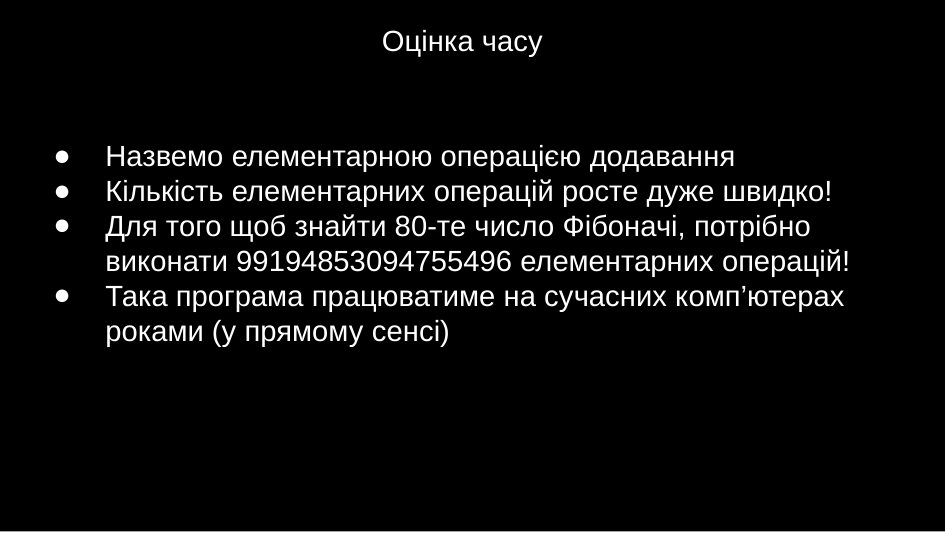

Оцінка часу

Назвемо елементарною операцією додавання
Кількість елементарних операцій росте дуже швидко!
Для того щоб знайти 80-те число Фібоначі, потрібно виконати 99194853094755496 елементарних операцій!
Така програма працюватиме на сучасних комп’ютерах роками (у прямому сенсі)